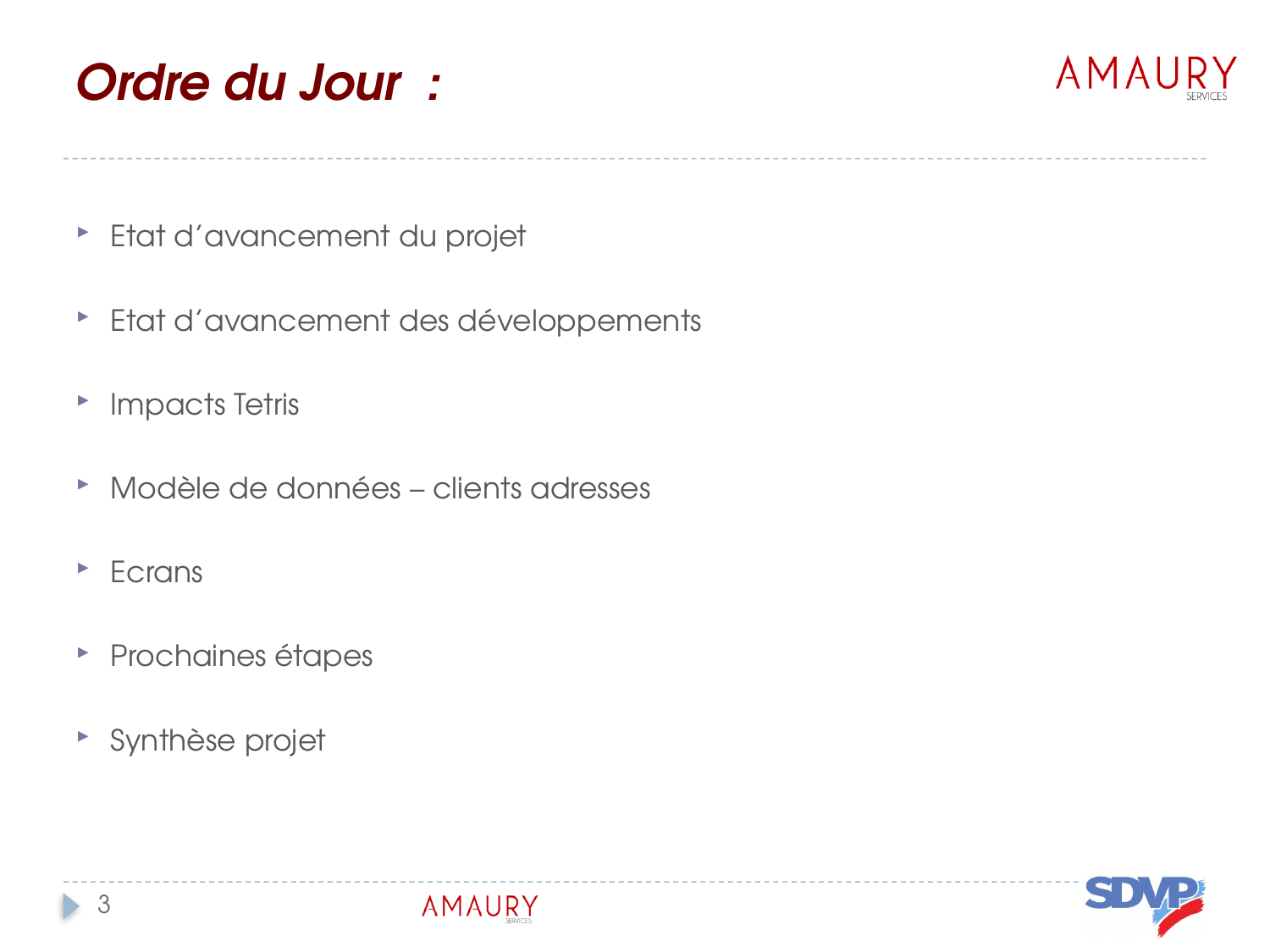

# Ordre du Jour  :

Etat d’avancement du projet

Etat d’avancement des développements

Impacts Tetris

Modèle de données – clients adresses

Ecrans

Prochaines étapes

Synthèse projet

3